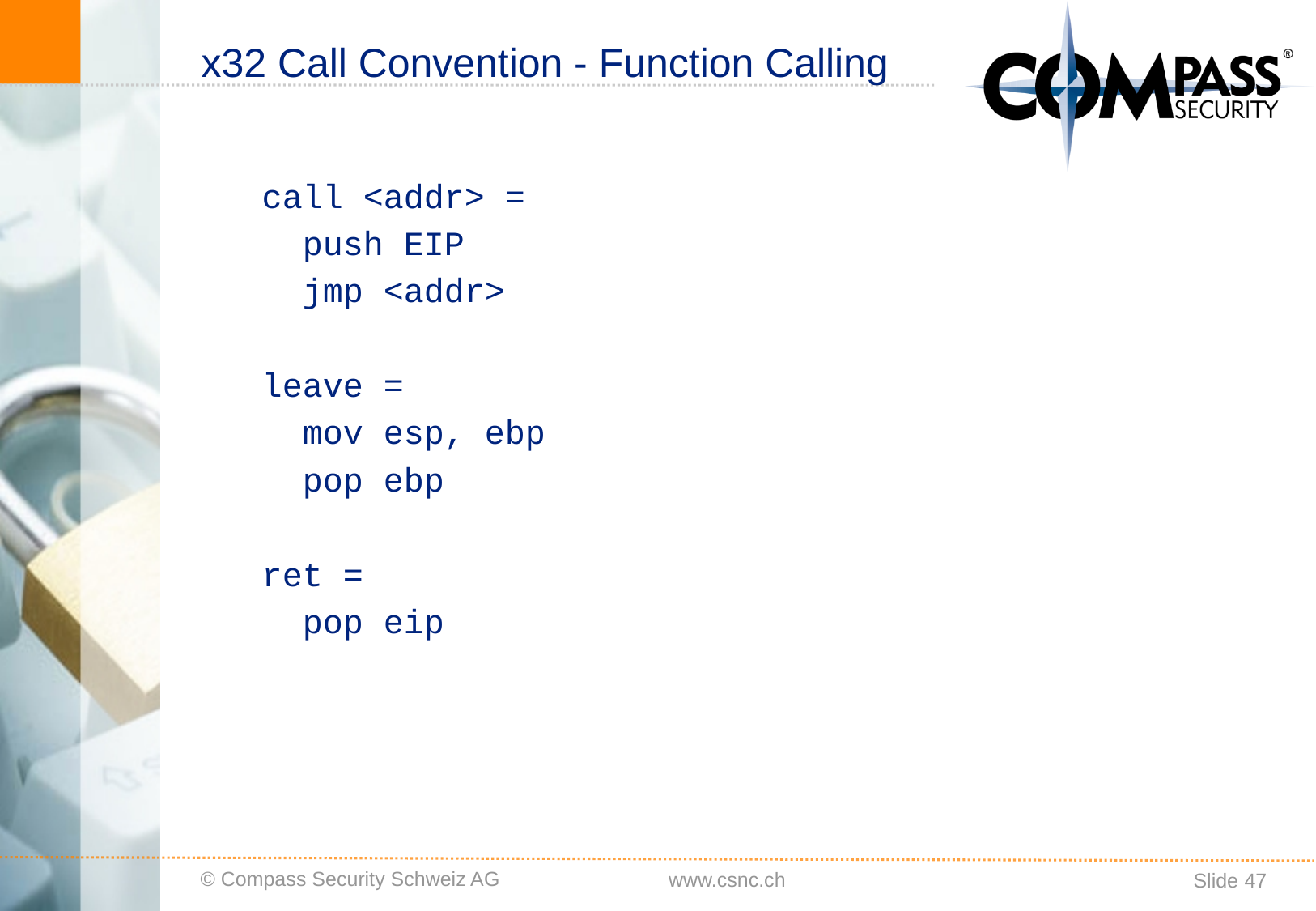

# x32 Call Convention - Function Calling
call <addr> =
  push EIP
  jmp <addr>

leave =
  mov esp, ebp
  pop ebp

ret =
  pop eip